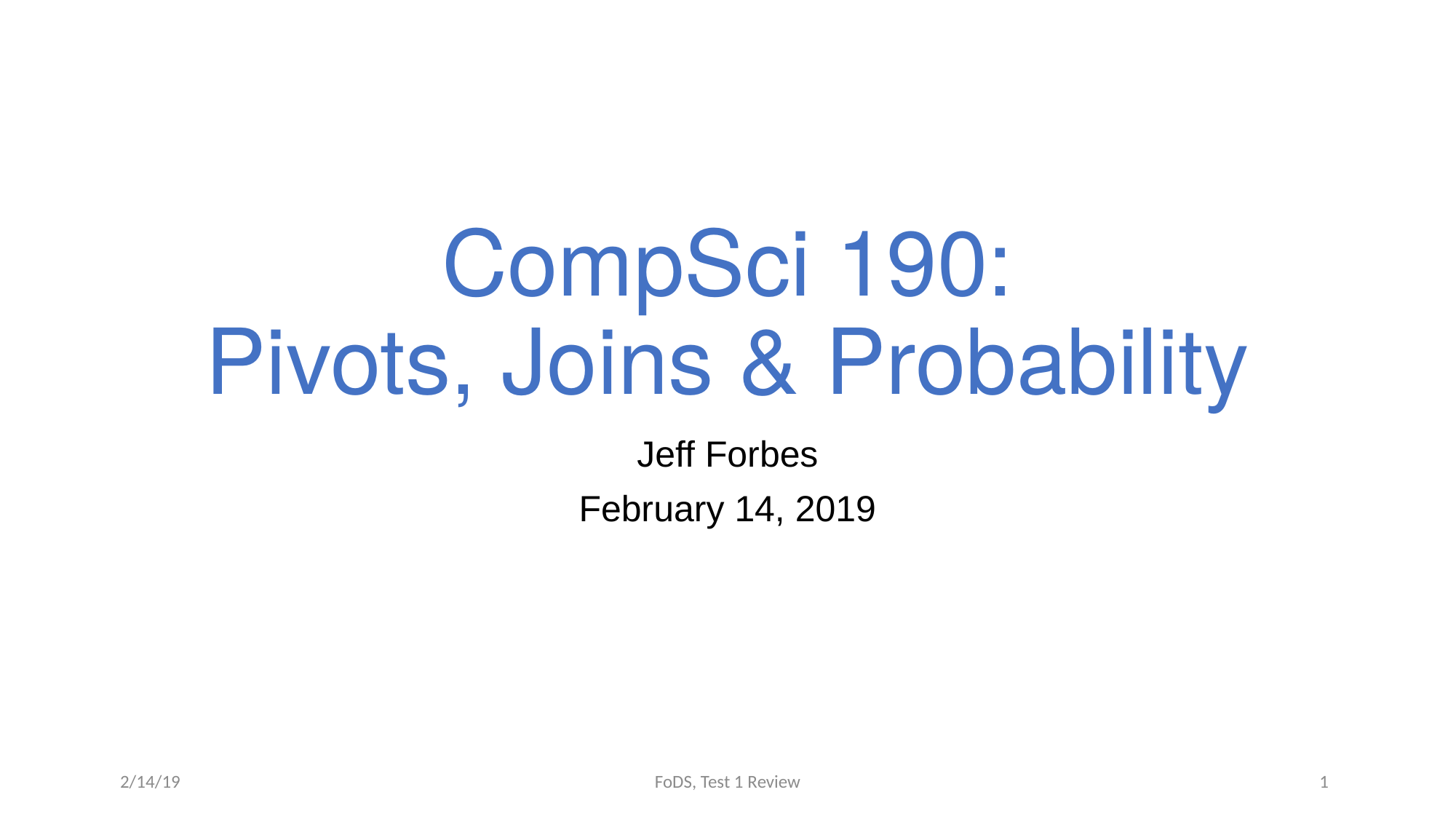

# CompSci 190: Pivots, Joins & Probability
Jeff Forbes
February 14, 2019

2/14/19
1
FoDS, Test 1 Review